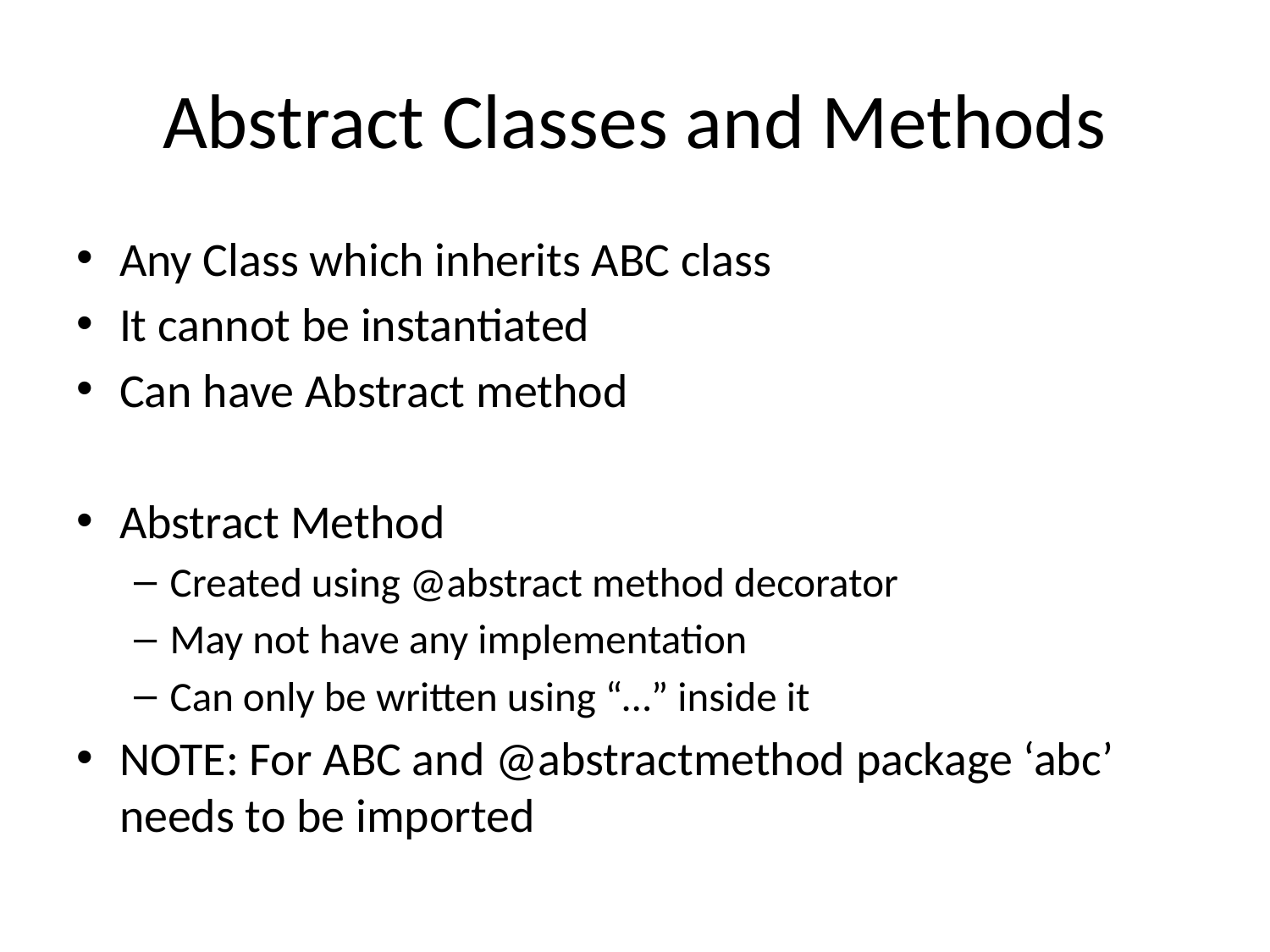

# Abstract Classes and Methods
Any Class which inherits ABC class
It cannot be instantiated
Can have Abstract method

Abstract Method
Created using @abstract method decorator
May not have any implementation
Can only be written using “…” inside it
NOTE: For ABC and @abstractmethod package ‘abc’ needs to be imported